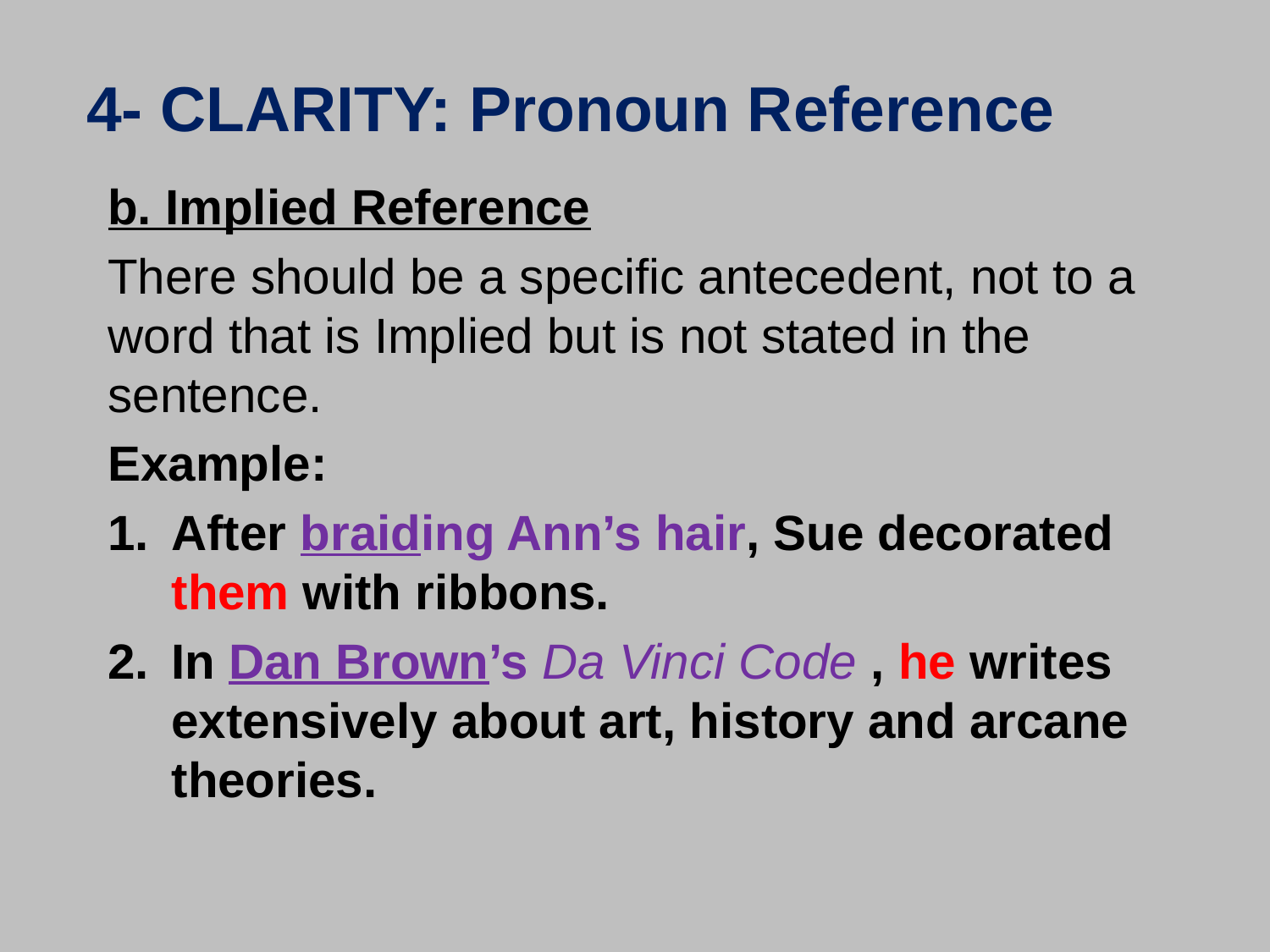

4- CLARITY: Pronoun Reference
b. Implied Reference
There should be a specific antecedent, not to a word that is Implied but is not stated in the sentence.
Example:
After braiding Ann’s hair, Sue decorated       them with ribbons.
In Dan Brown’s Da Vinci Code , he writes      extensively about art, history and arcane     theories.